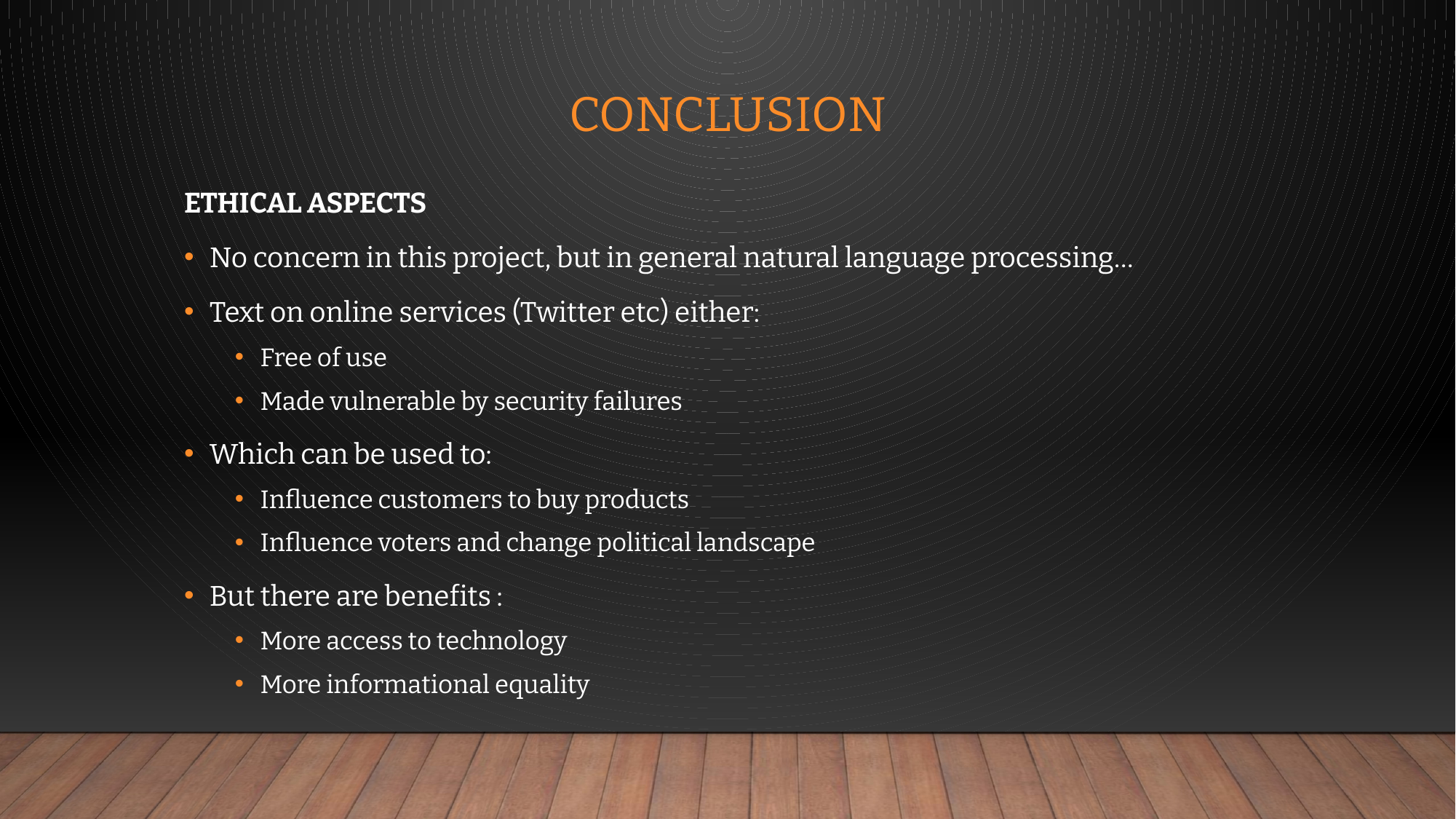

# Conclusion
ETHICAL ASPECTS
No concern in this project, but in general natural language processing…
Text on online services (Twitter etc) either:
Free of use
Made vulnerable by security failures
Which can be used to:
Influence customers to buy products
Influence voters and change political landscape
But there are benefits :
More access to technology
More informational equality